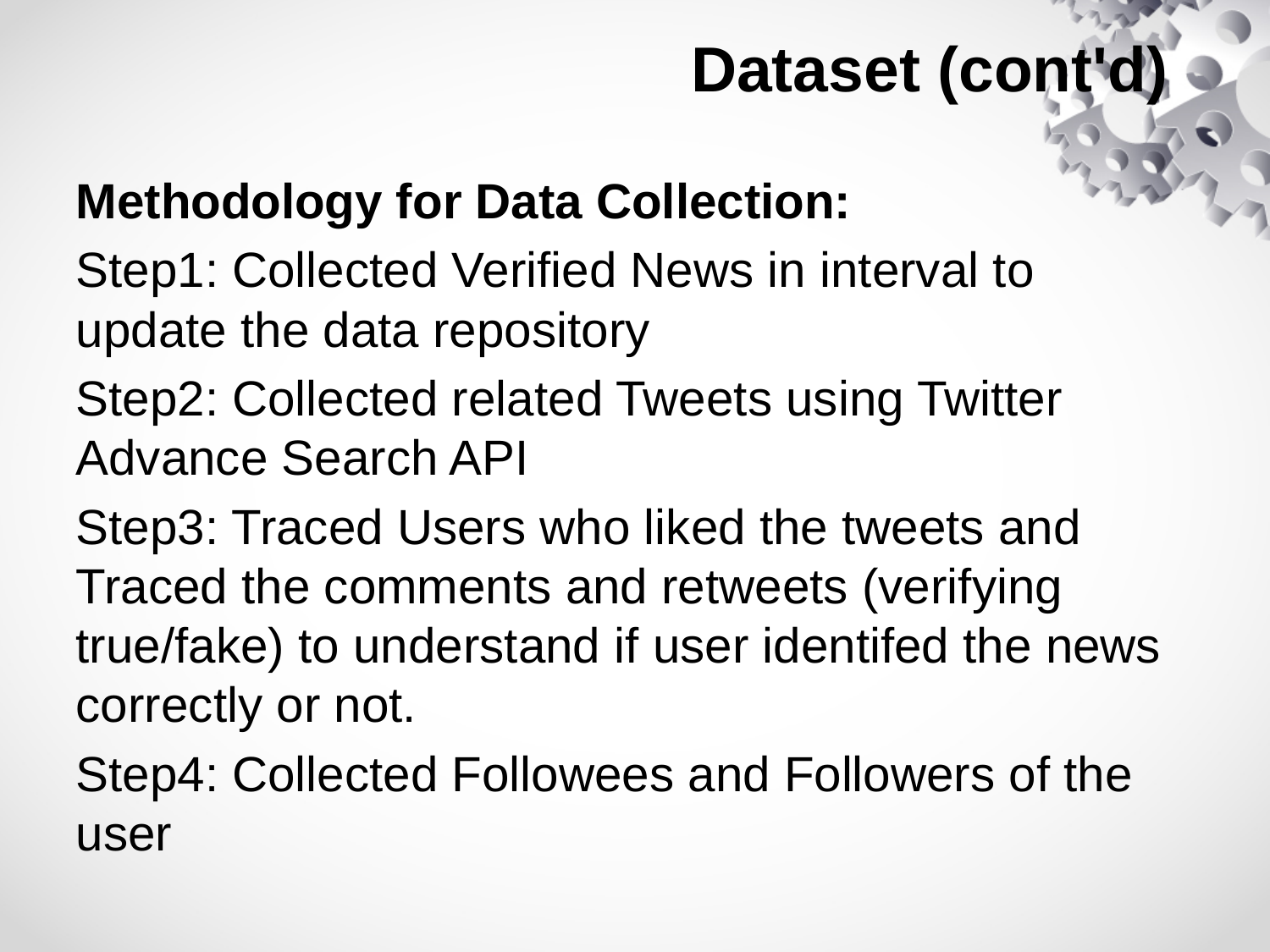

# Dataset (cont'd)
Methodology for Data Collection:
Step1: Collected Verified News in interval to update the data repository
Step2: Collected related Tweets using Twitter Advance Search API
Step3: Traced Users who liked the tweets and Traced the comments and retweets (verifying true/fake) to understand if user identifed the news correctly or not.
Step4: Collected Followees and Followers of the user